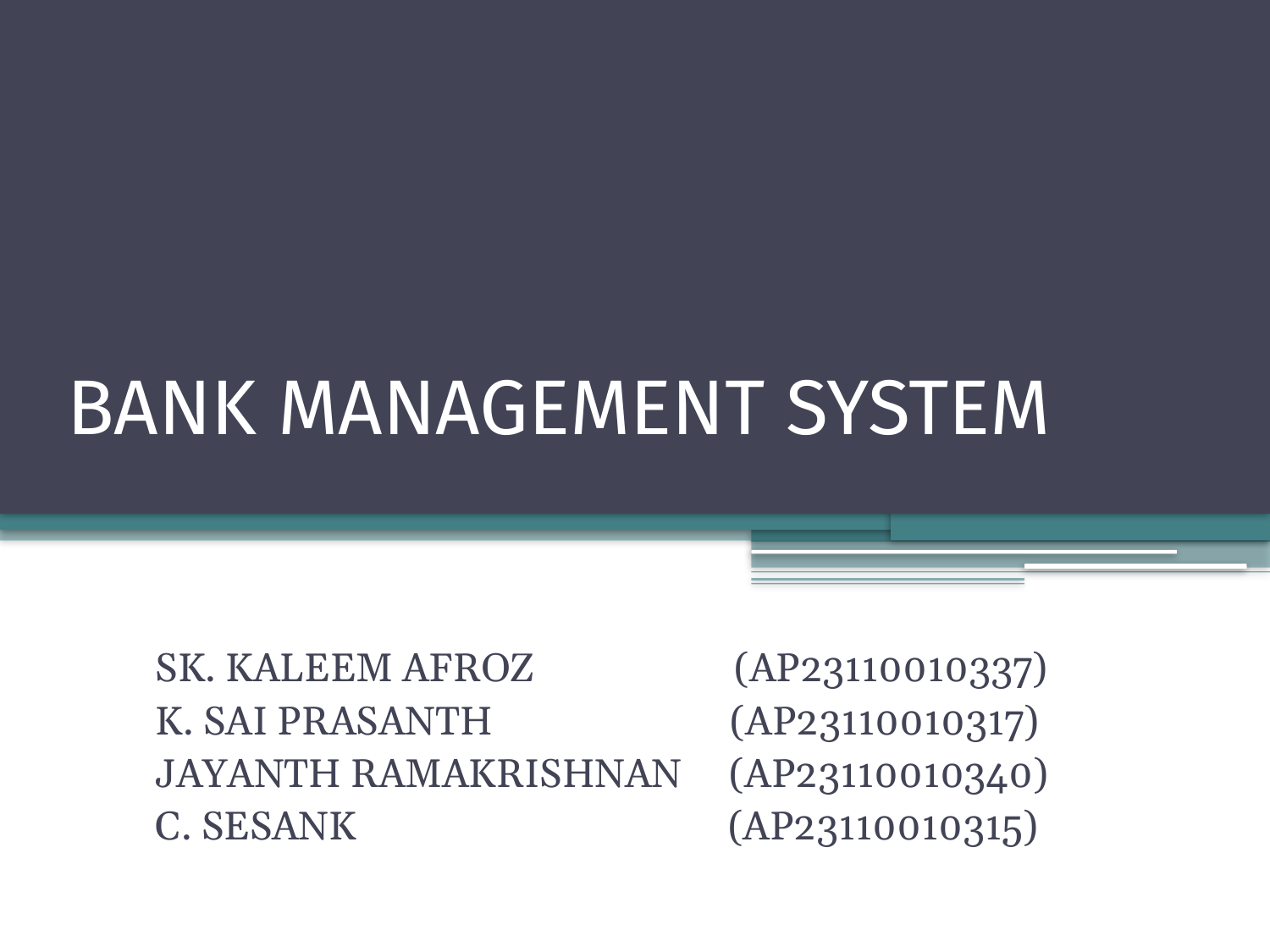

# BANK MANAGEMENT SYSTEM
SK. KALEEM AFROZ                     (AP23110010337)
K. SAI PRASANTH                         (AP23110010317)
JAYANTH RAMAKRISHNAN     (AP23110010340)
C. SESANK                                       (AP23110010315)